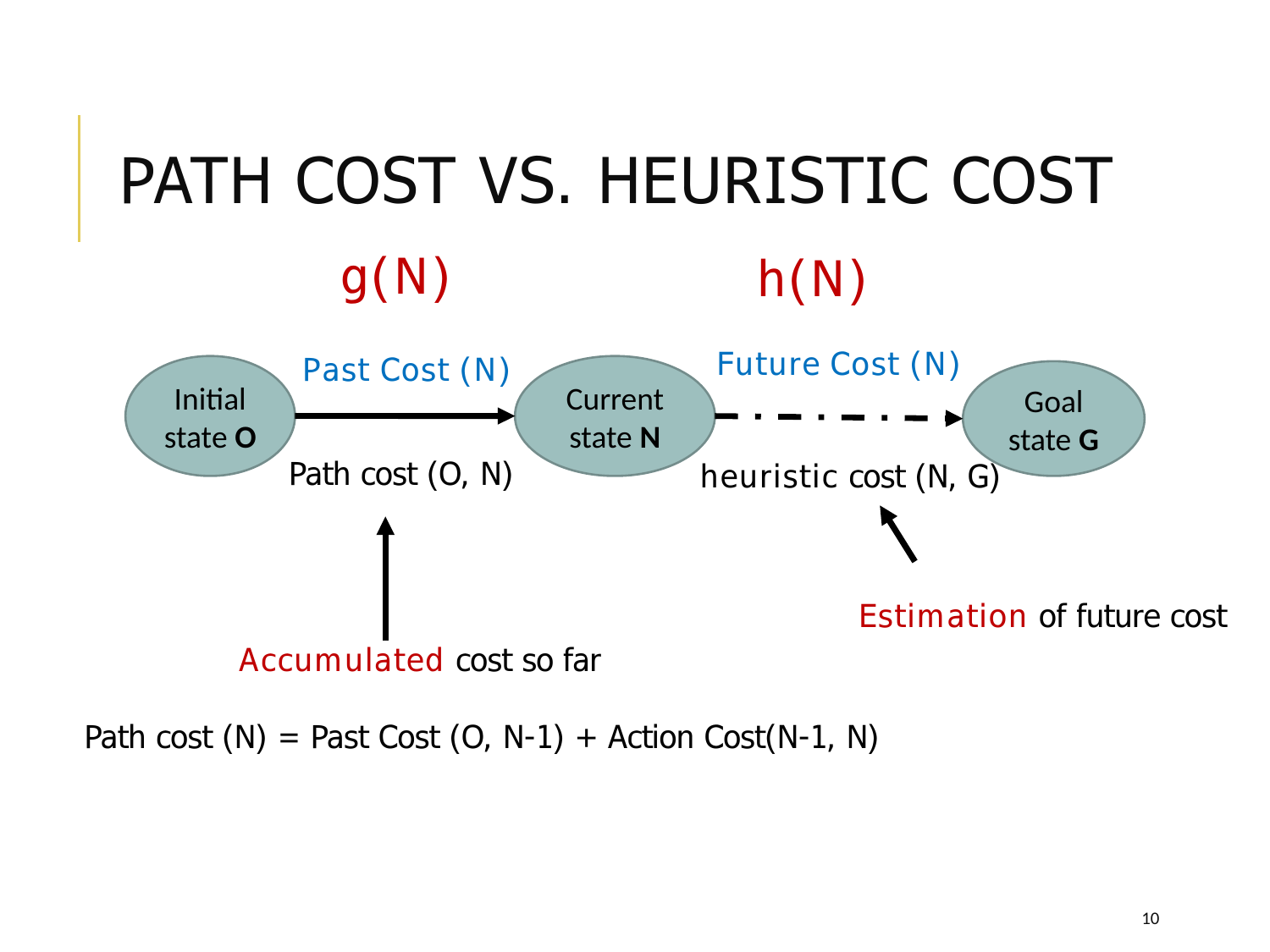

# Path cost vs. heuristic cost
g(N)
h(N)
Future Cost (N)
Past Cost (N)
Initial state O
Current state N
Goal state G
Path cost (O, N)
 heuristic cost (N, G)
Estimation of future cost
Accumulated cost so far
Path cost (N) = Past Cost (O, N-1) + Action Cost(N-1, N)
10